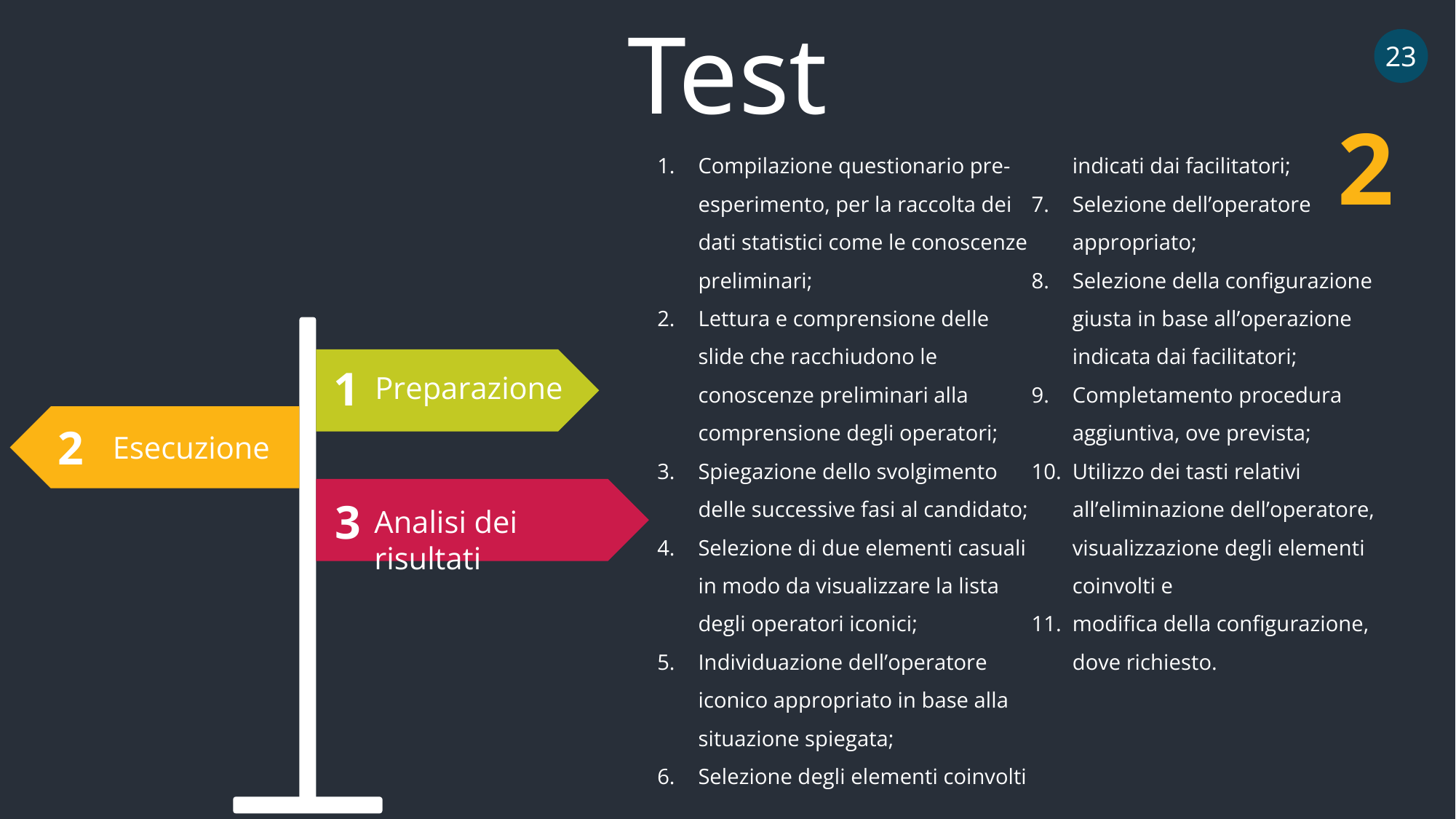

Test
23
2
Compilazione questionario pre-esperimento, per la raccolta dei dati statistici come le conoscenze preliminari;
Lettura e comprensione delle slide che racchiudono le conoscenze preliminari alla comprensione degli operatori;
Spiegazione dello svolgimento delle successive fasi al candidato;
Selezione di due elementi casuali in modo da visualizzare la lista degli operatori iconici;
Individuazione dell’operatore iconico appropriato in base alla situazione spiegata;
Selezione degli elementi coinvolti indicati dai facilitatori;
Selezione dell’operatore appropriato;
Selezione della configurazione giusta in base all’operazione indicata dai facilitatori;
Completamento procedura aggiuntiva, ove prevista;
Utilizzo dei tasti relativi all’eliminazione dell’operatore, visualizzazione degli elementi coinvolti e
modifica della configurazione, dove richiesto.

1
Preparazione

2
Esecuzione

3
Analisi dei risultati